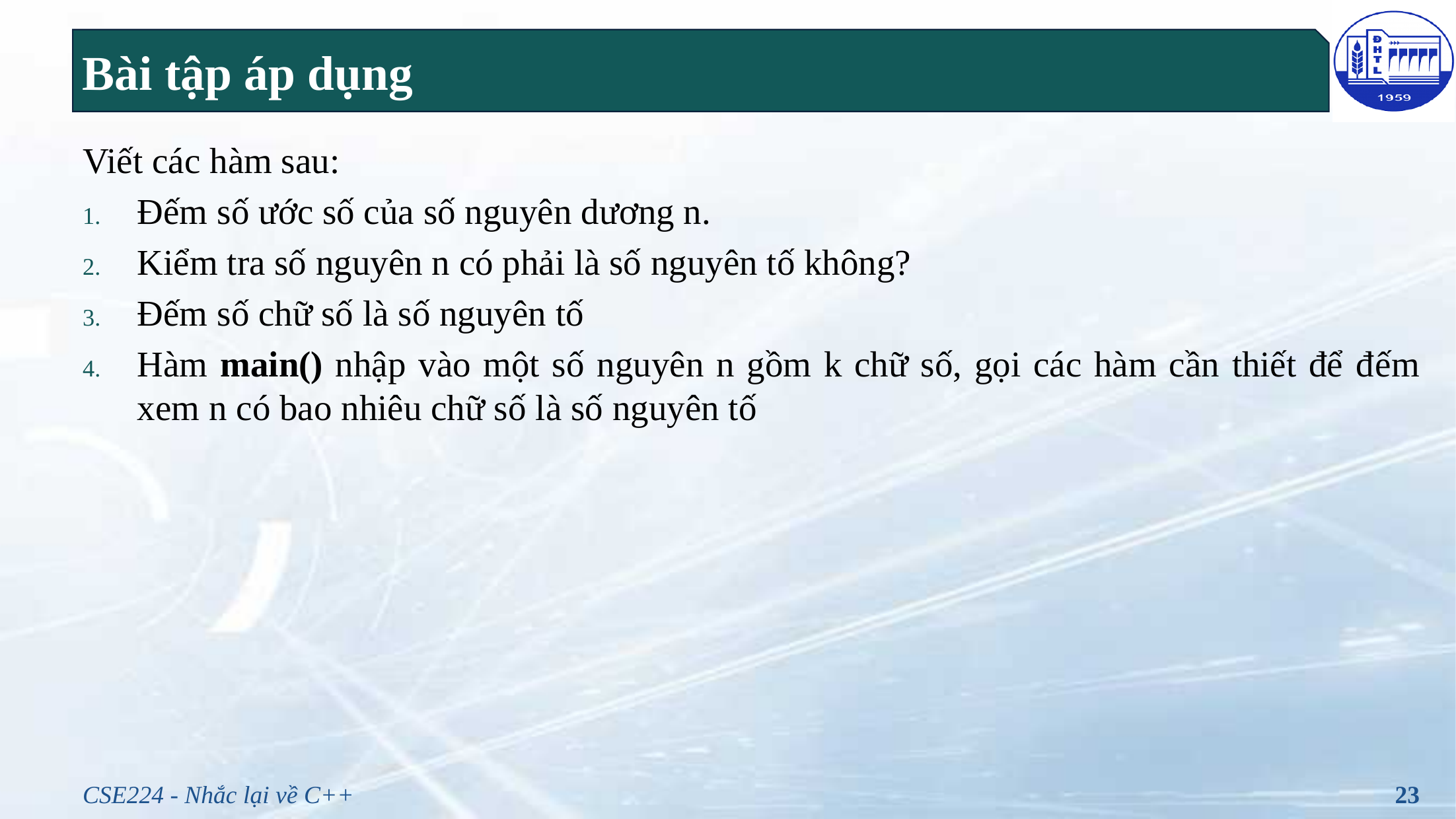

# Bài tập áp dụng
Viết các hàm sau:
Đếm số ước số của số nguyên dương n.
Kiểm tra số nguyên n có phải là số nguyên tố không?
Đếm số chữ số là số nguyên tố
Hàm main() nhập vào một số nguyên n gồm k chữ số, gọi các hàm cần thiết để đếm xem n có bao nhiêu chữ số là số nguyên tố
CSE224 - Nhắc lại về C++
23